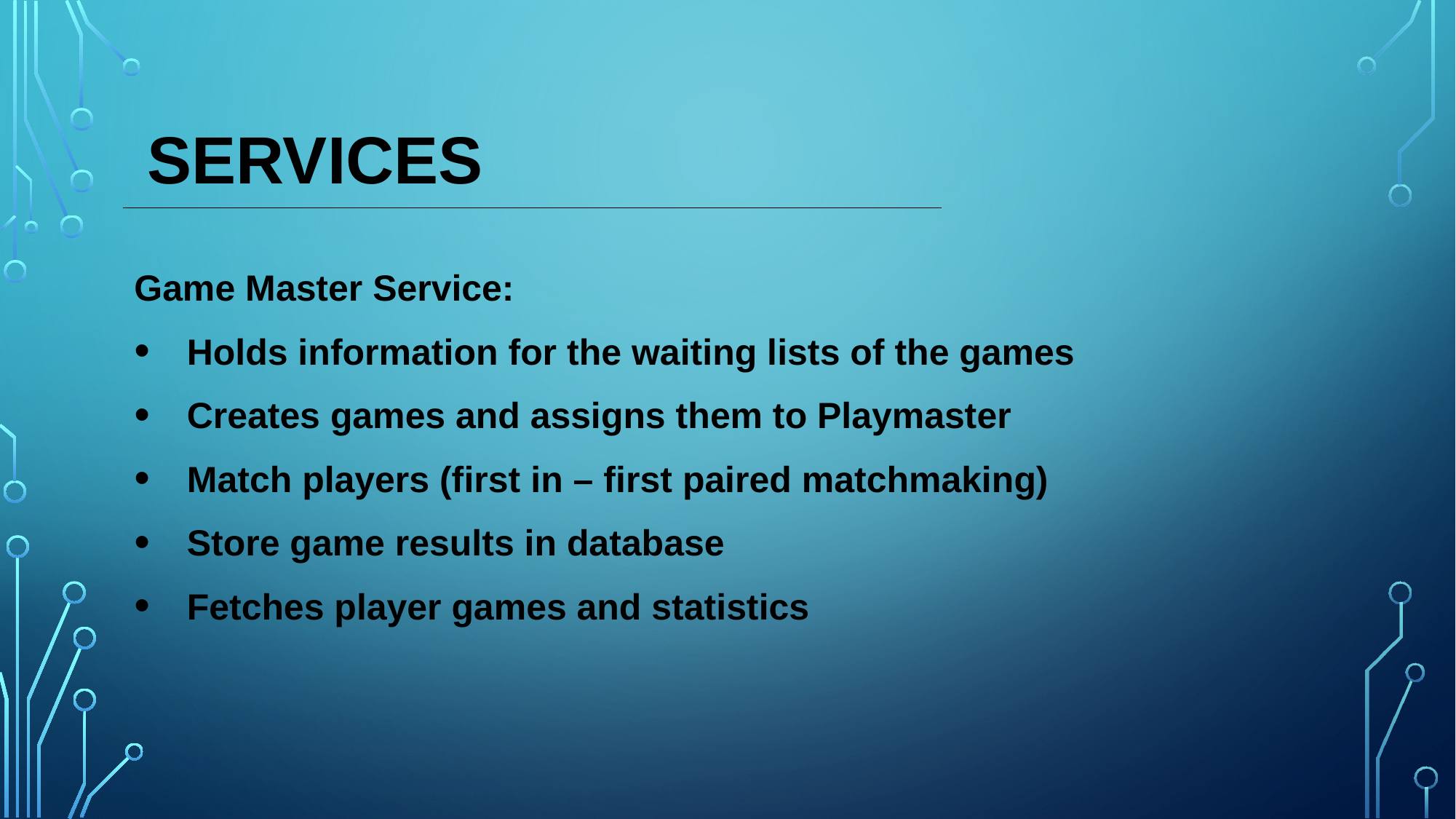

# Services
Game Master Service:
Holds information for the waiting lists of the games
Creates games and assigns them to Playmaster
Match players (first in – first paired matchmaking)
Store game results in database
Fetches player games and statistics